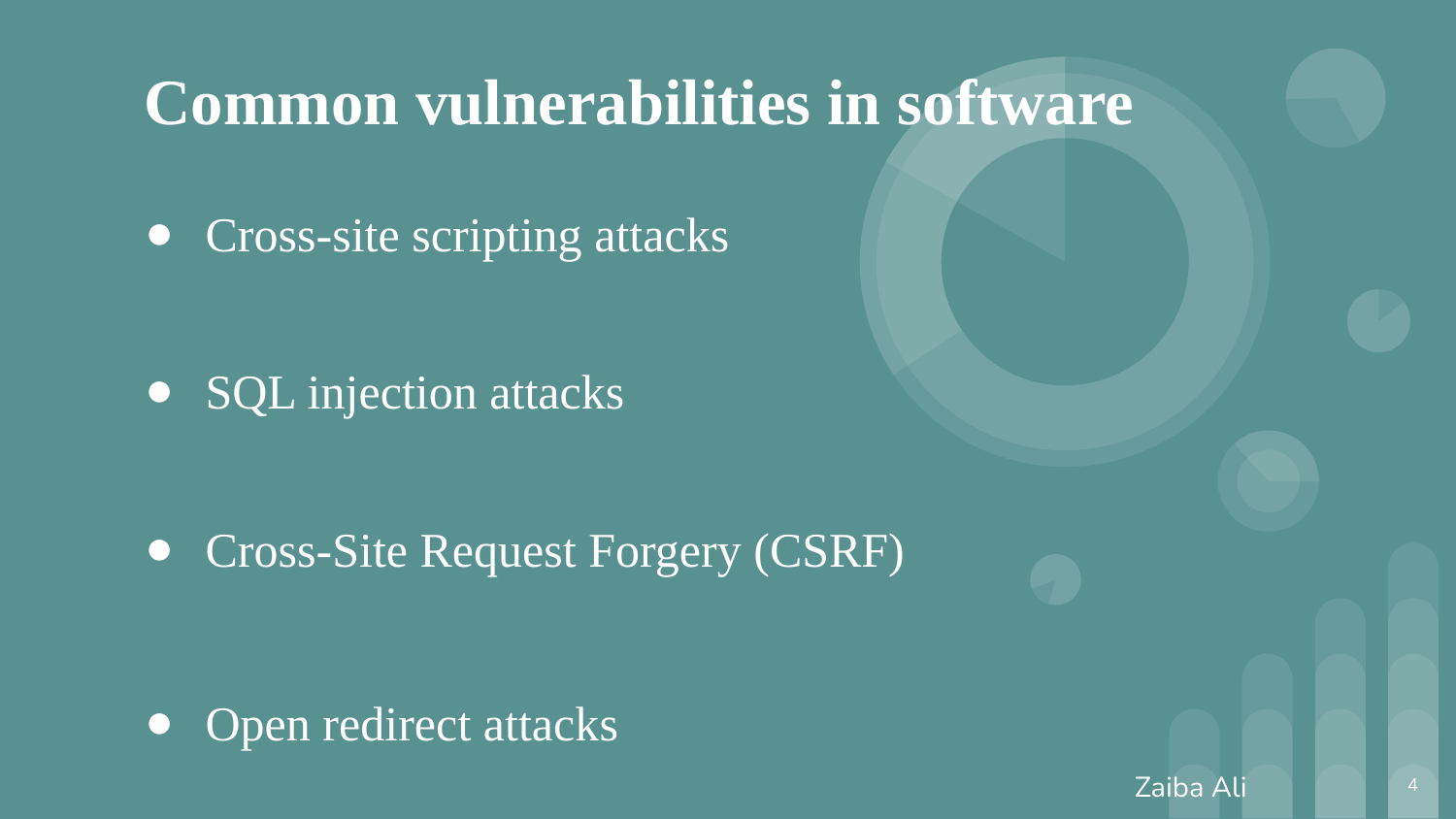

# Common vulnerabilities in software

Cross-site scripting attacks

SQL injection attacks

Cross-Site Request Forgery (CSRF)

Open redirect attacks

                                            Zaiba Ali
4